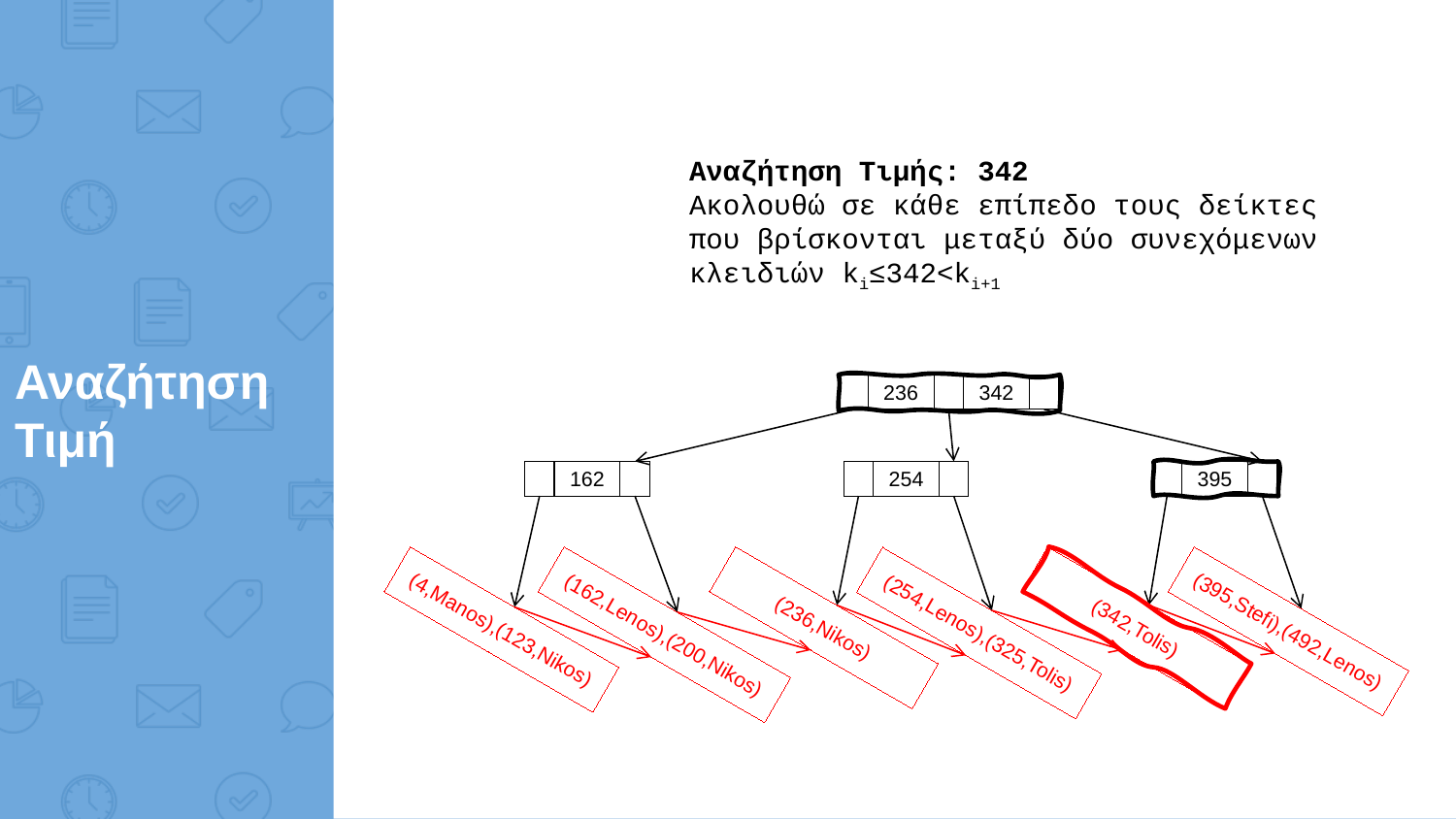

# Αναζήτηση Τιμή
Αναζήτηση Τιμής: 342
Ακολουθώ σε κάθε επίπεδο τους δείκτες που βρίσκονται μεταξύ δύο συνεχόμενων κλειδιών ki≤342<ki+1

236

342

162

254

395

(236,Nikos)
(342,Tolis)
(4,Manos),(123,Nikos)
(395,Stefi),(492,Lenos)
(254,Lenos),(325,Tolis)
(162,Lenos),(200,Nikos)